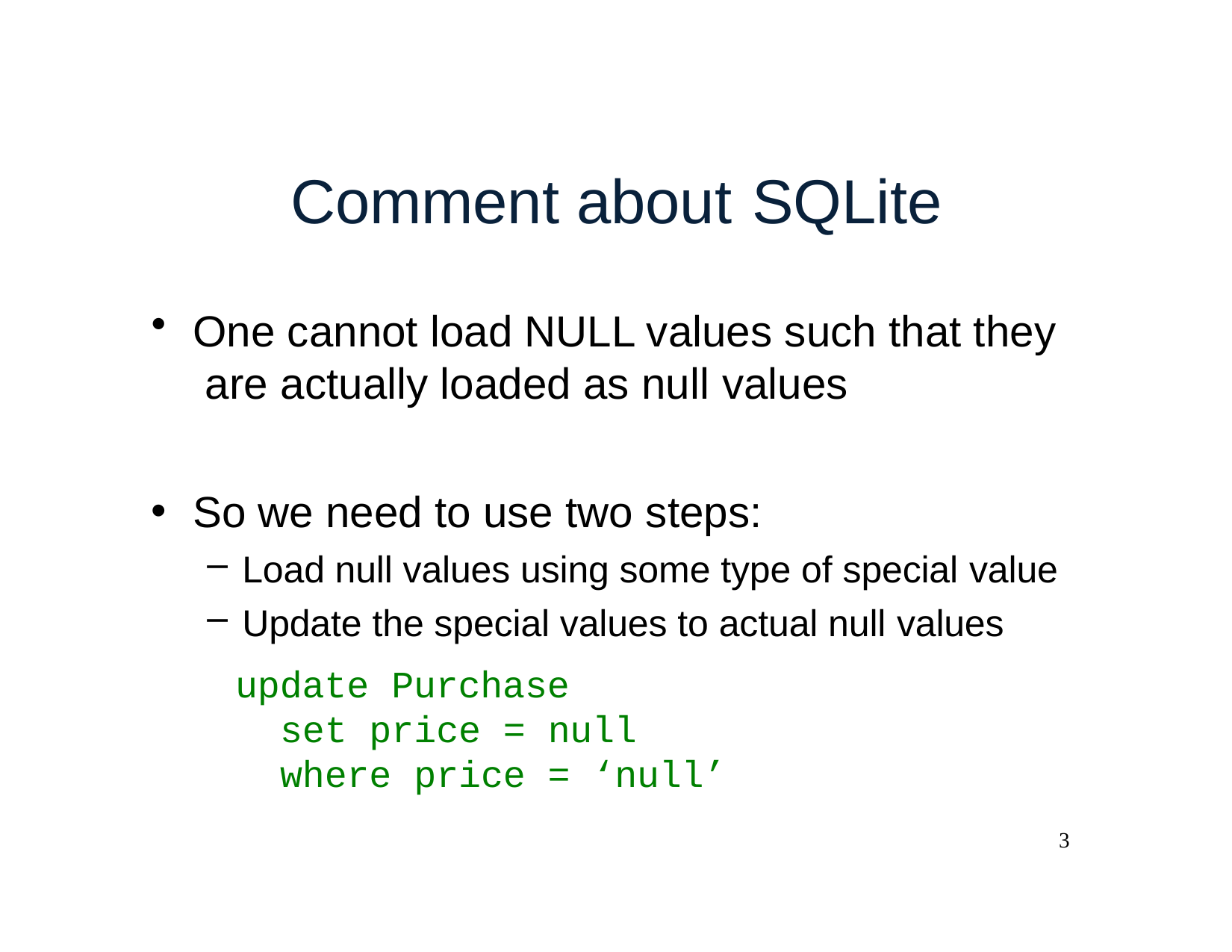

# Comment about	SQLite
One cannot load NULL values such that they  are actually loaded as null values

So we need to use two steps:
Load null values using some type of special value
Update the special values to actual null values
update Purchase  set price = null
where price = ‘null’
3